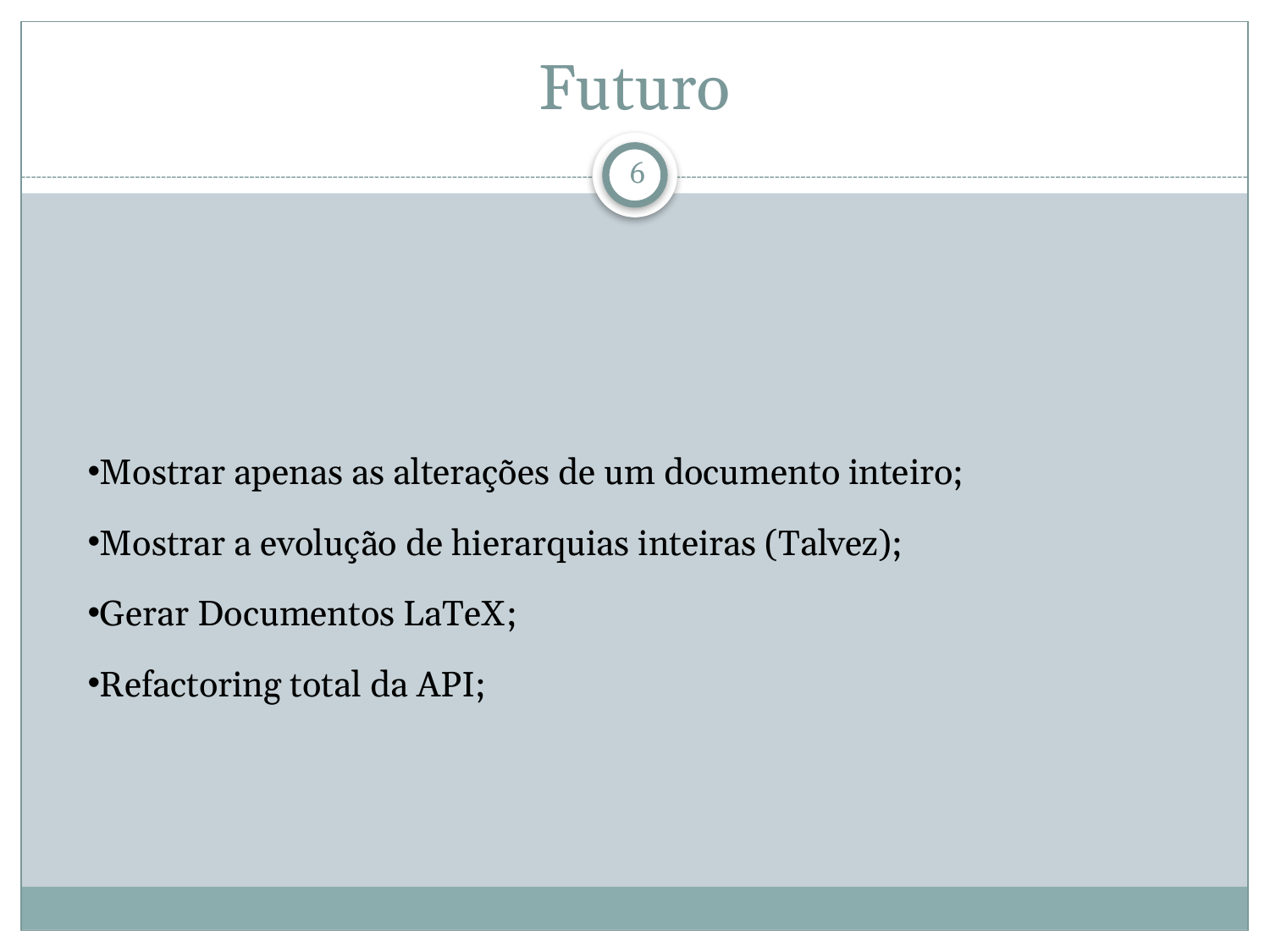

# Futuro
6
Mostrar apenas as alterações de um documento inteiro;
Mostrar a evolução de hierarquias inteiras (Talvez);
Gerar Documentos LaTeX;
Refactoring total da API;